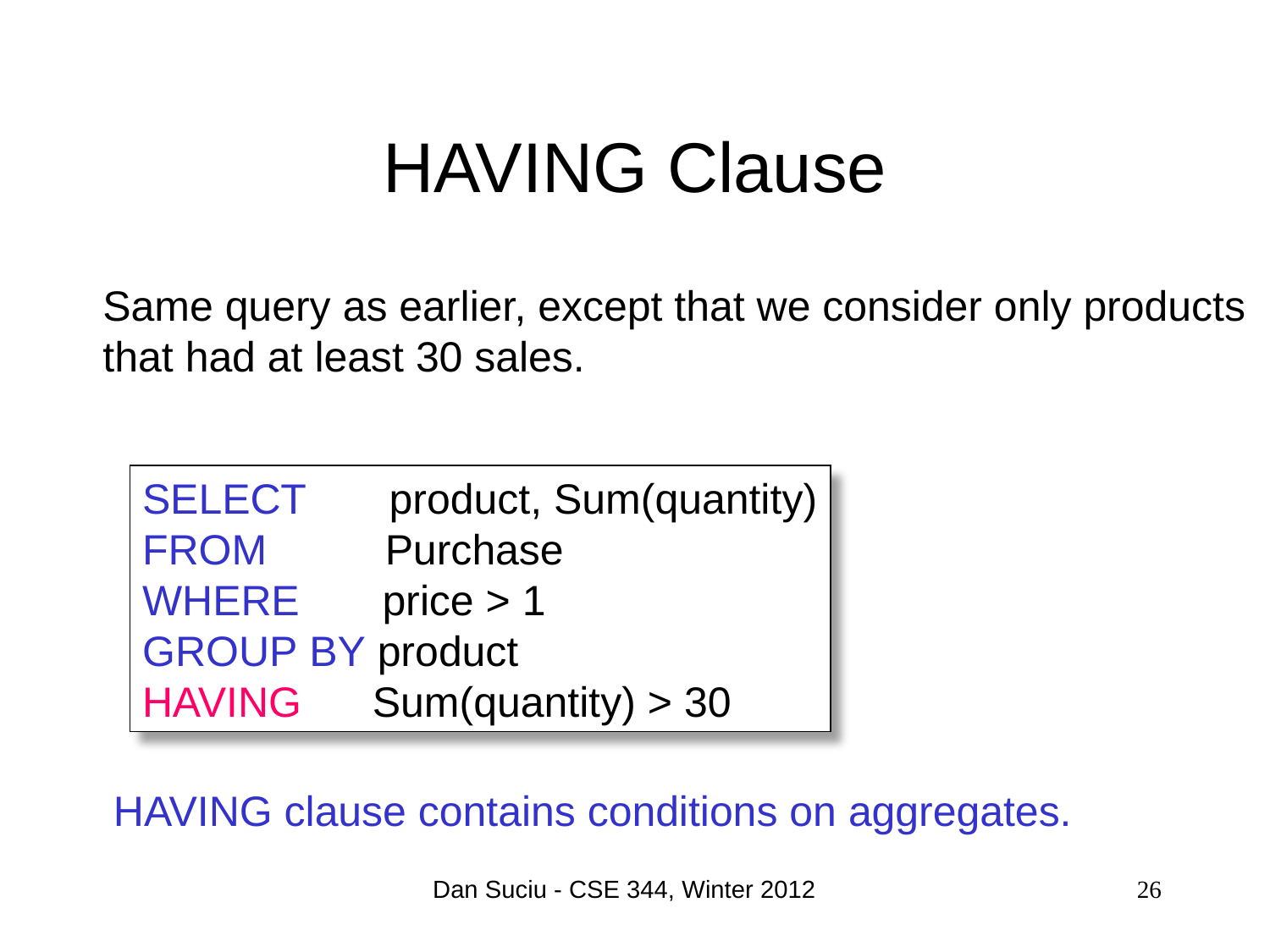

# HAVING Clause

Same query as earlier, except that we consider only products
that had at least 30 sales.
SELECT       product, Sum(quantity)
FROM          Purchase
WHERE       price > 1
GROUP BY product
HAVING      Sum(quantity) > 30
HAVING clause contains conditions on aggregates.
Dan Suciu - CSE 344, Winter 2012
26